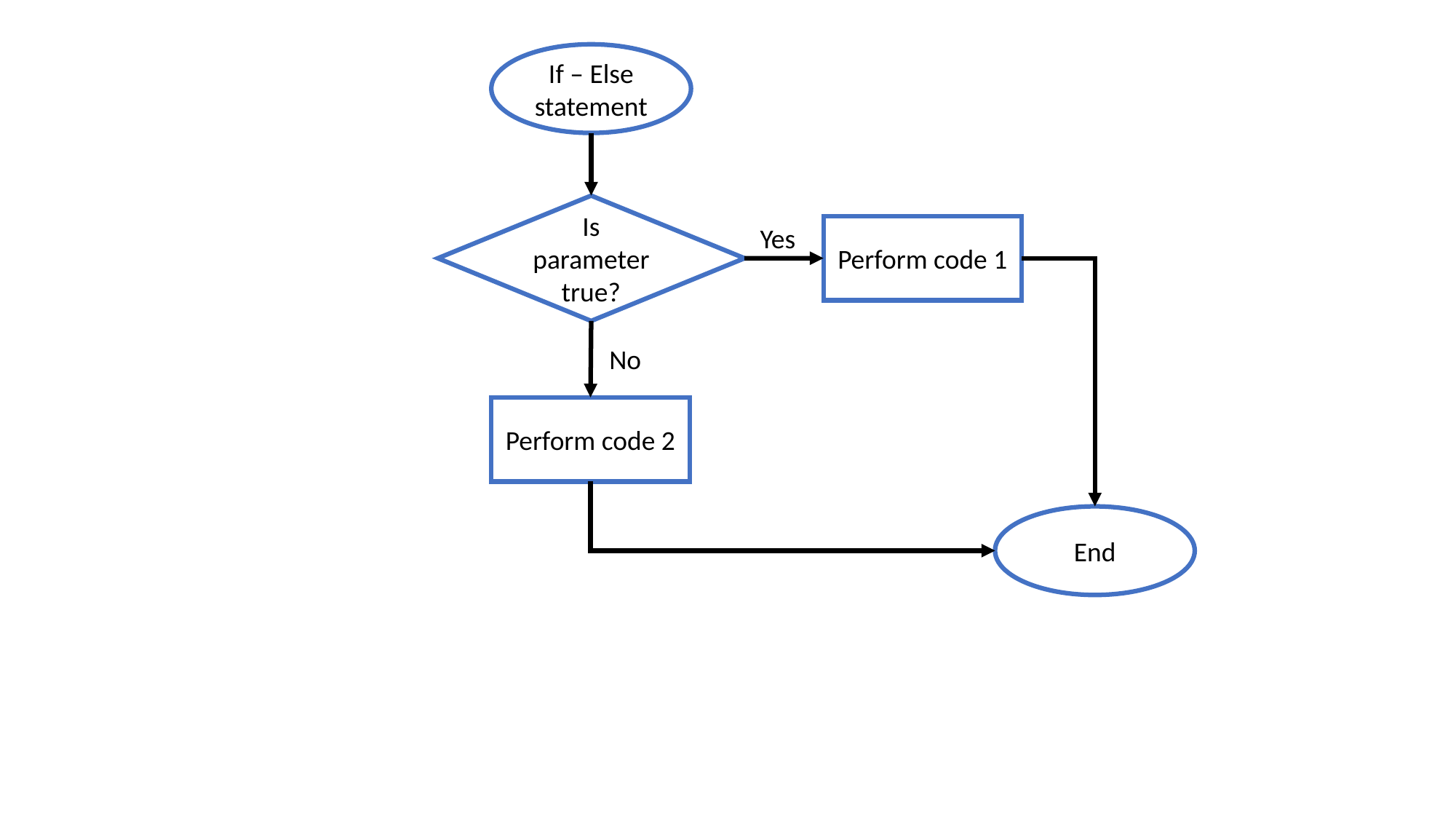

If – Else statement
Is parameter true?
Yes
Perform code 1
No
Perform code 2
End